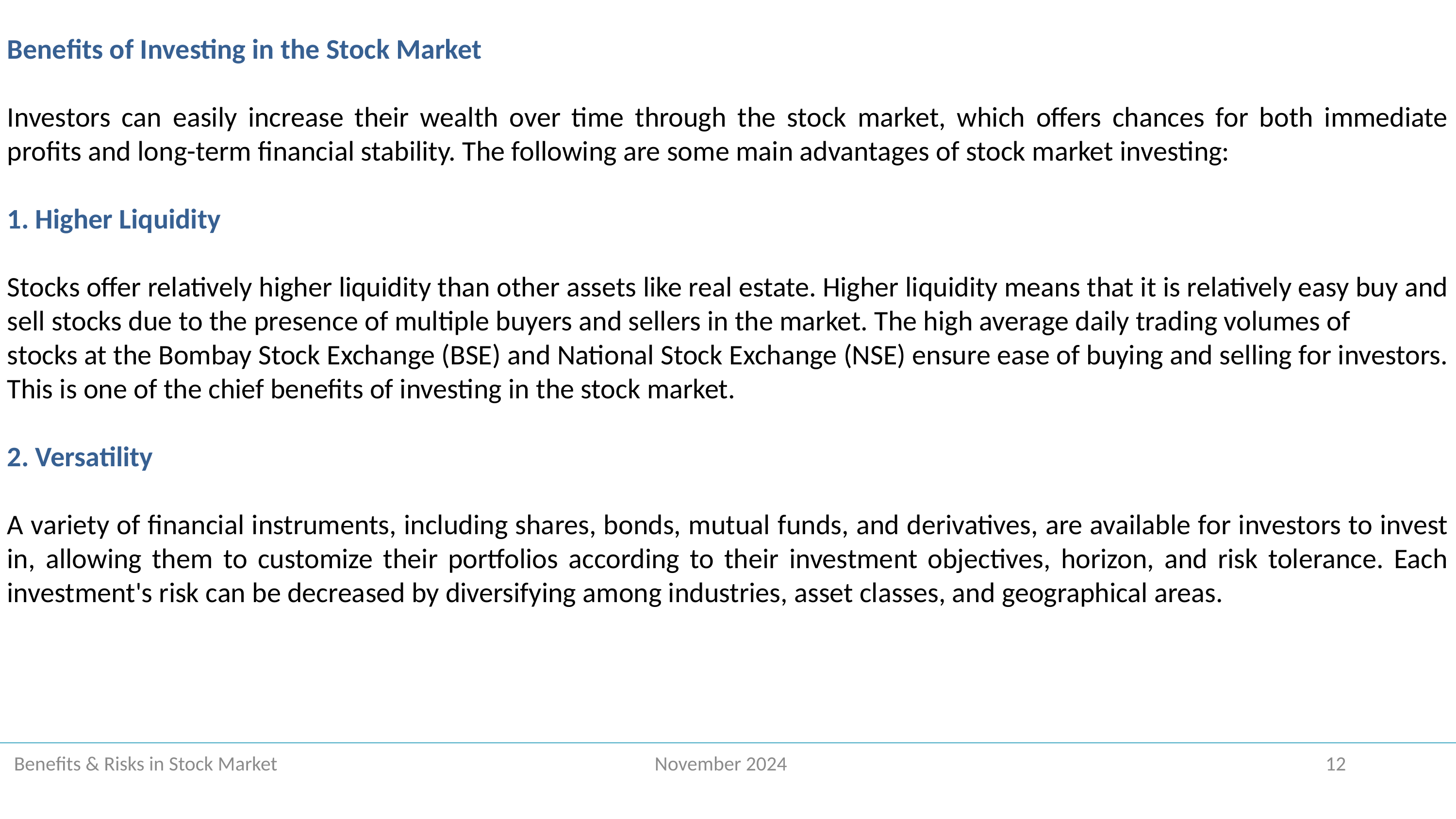

Benefits of Investing in the Stock Market

Investors can easily increase their wealth over time through the stock market, which offers chances for both immediate profits and long-term financial stability. The following are some main advantages of stock market investing:

1. Higher Liquidity

Stocks offer relatively higher liquidity than other assets like real estate. Higher liquidity means that it is relatively easy buy and sell stocks due to the presence of multiple buyers and sellers in the market. The high average daily trading volumes of
stocks at the Bombay Stock Exchange (BSE) and National Stock Exchange (NSE) ensure ease of buying and selling for investors. This is one of the chief benefits of investing in the stock market.

2. Versatility

A variety of financial instruments, including shares, bonds, mutual funds, and derivatives, are available for investors to invest in, allowing them to customize their portfolios according to their investment objectives, horizon, and risk tolerance. Each investment's risk can be decreased by diversifying among industries, asset classes, and geographical areas.

  Benefits & Risks in Stock Market                                                                                  November 2024                                                                                                                     12